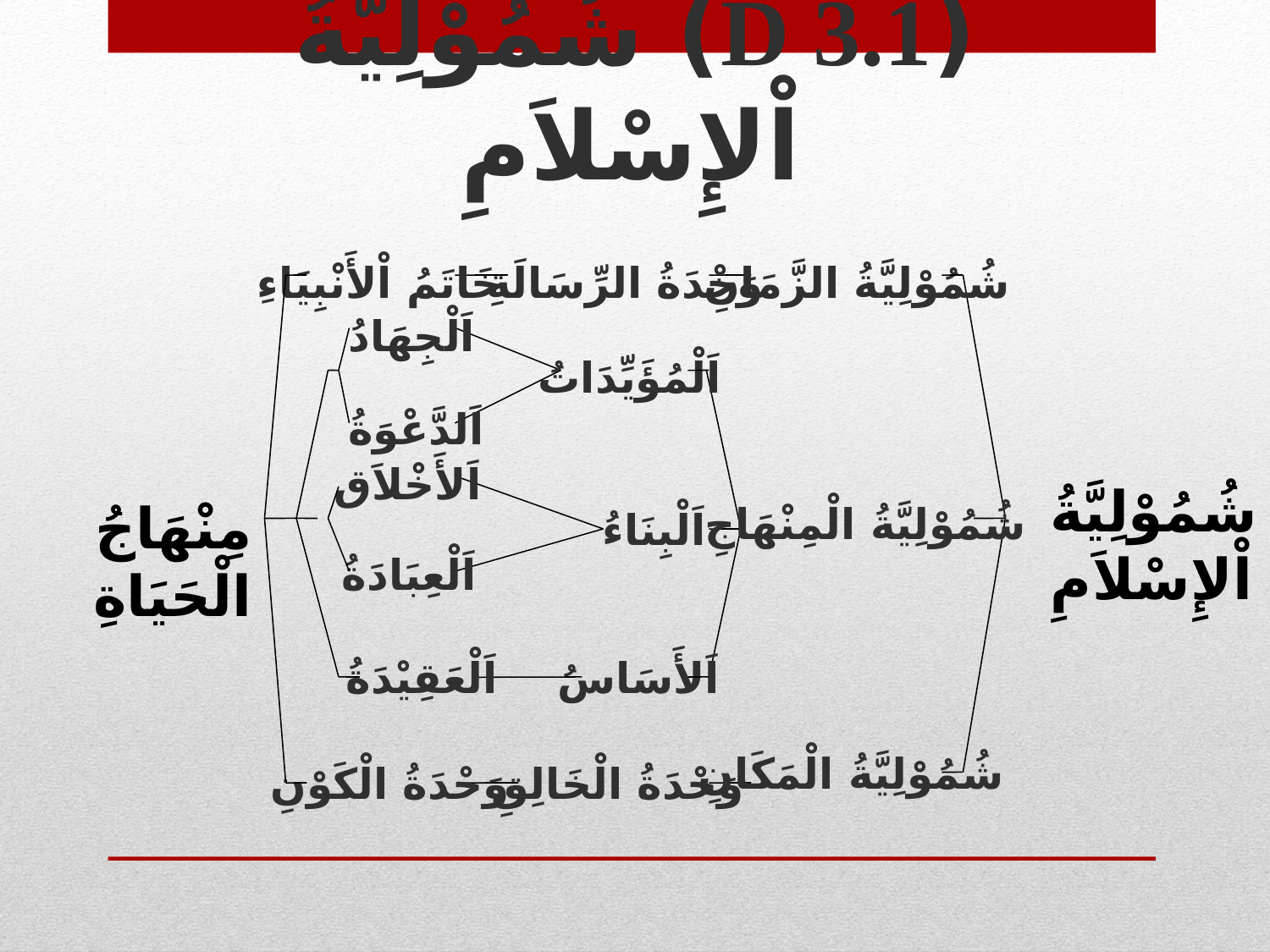

(D 3.1) شُمُوْلِيَّةُ اْلإِسْلاَمِ
خَاتَمُ اْلأَنْبِيَاءِ
وَحْدَةُ الرِّسَالَةِ
شُمُوْلِيَّةُ الزَّمَانِ

اَلْجِهَادُ

اَلْمُؤَيِّدَاتُ

اَلدَّعْوَةُ
اَلأَخْلاَق
شُمُوْلِيَّةُ اْلإِسْلاَمِ

مِنْهَاجُ الْحَيَاةِ
شُمُوْلِيَّةُ الْمِنْهَاجِ
اَلْبِنَاءُ

اَلْعِبَادَةُ
اَلْعَقِيْدَةُ
اَلأَسَاسُ

شُمُوْلِيَّةُ الْمَكَانِ
وَحْدَةُ الْكَوْنِ
وَحْدَةُ الْخَالِقِ